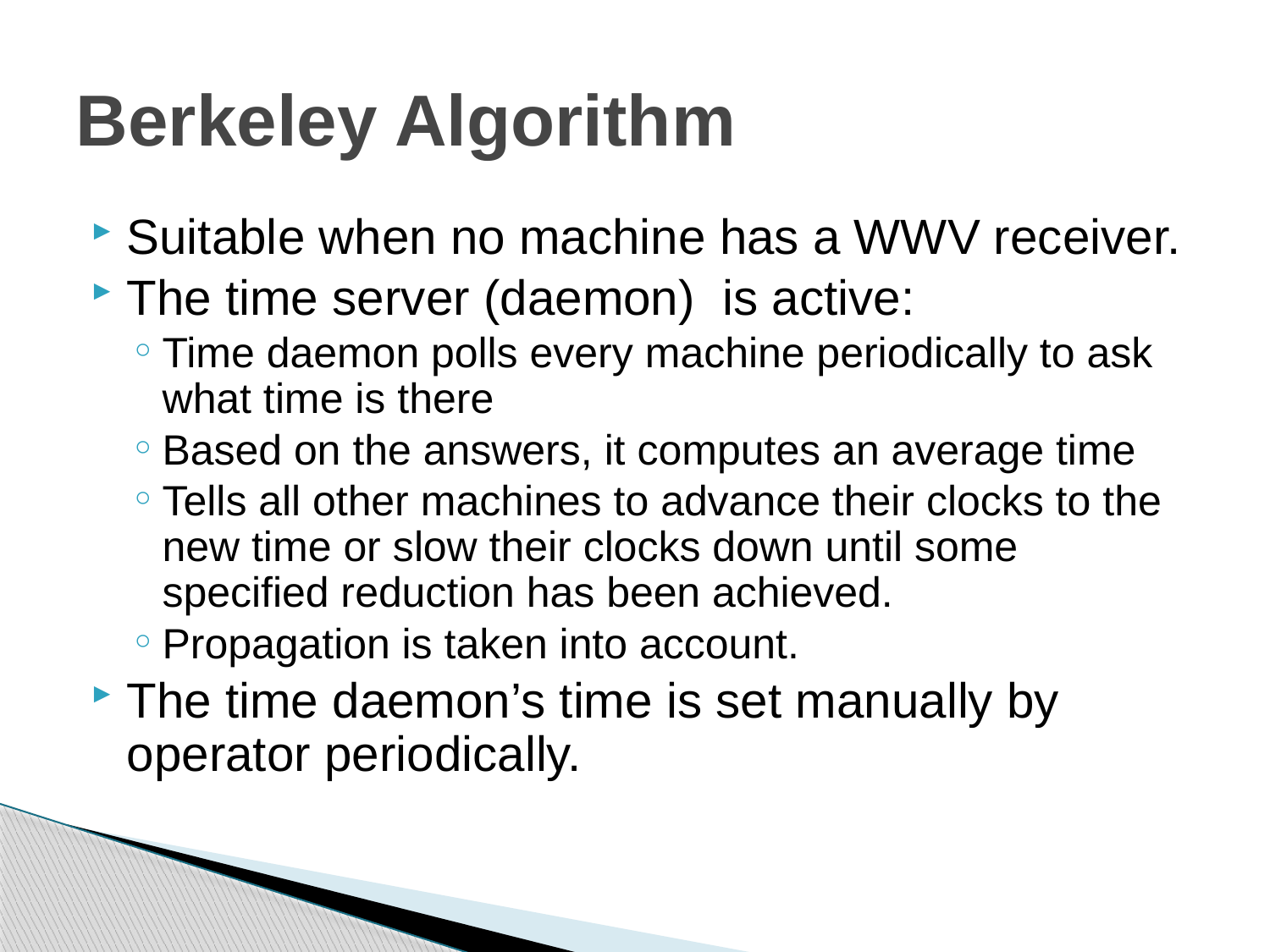

# Berkeley Algorithm
Suitable when no machine has a WWV receiver.
The time server (daemon)  is active:
Time daemon polls every machine periodically to ask what time is there
Based on the answers, it computes an average time
Tells all other machines to advance their clocks to the new time or slow their clocks down until some specified reduction has been achieved.
Propagation is taken into account.
The time daemon’s time is set manually by operator periodically.